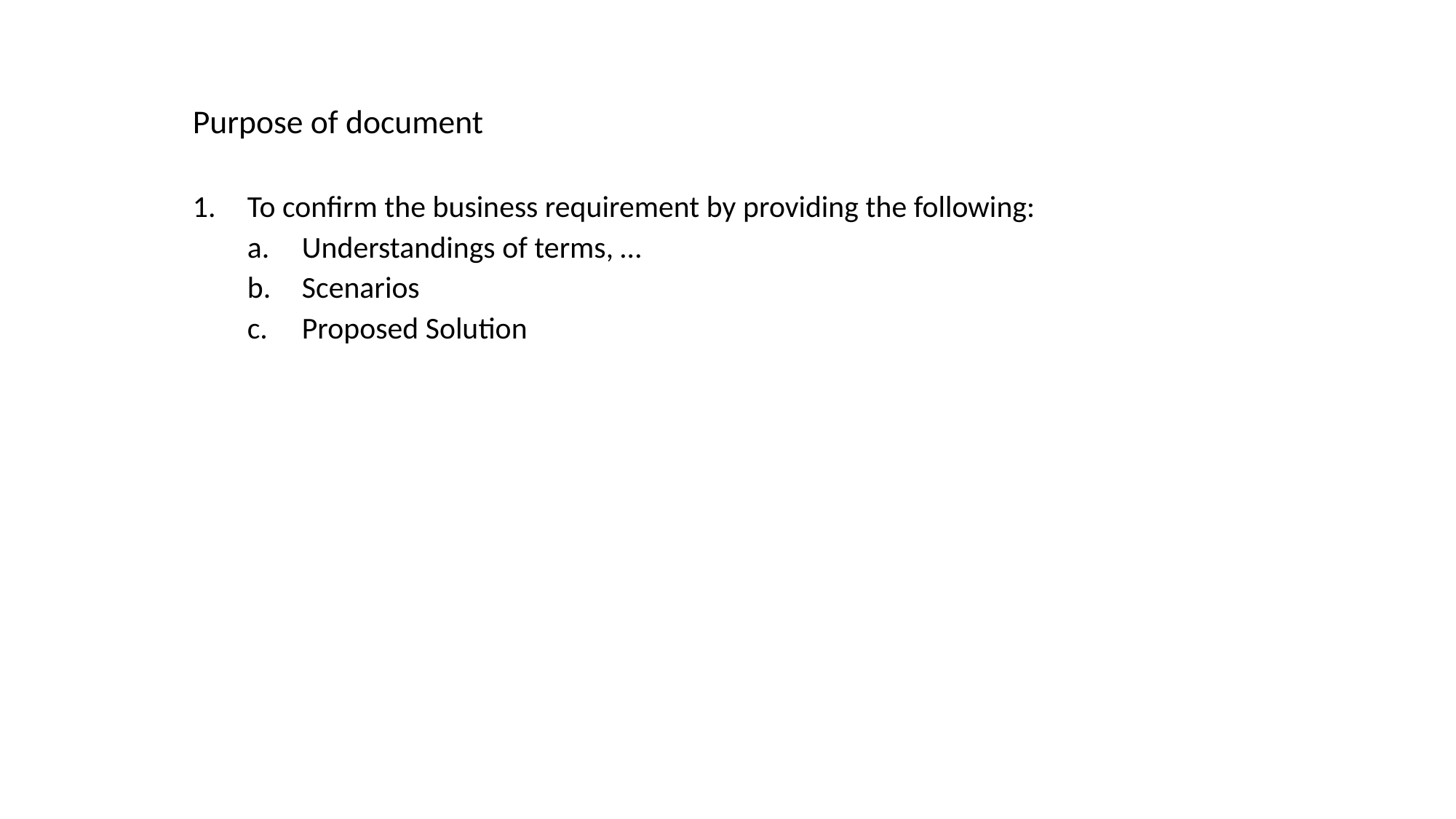

# Purpose of document
To confirm the business requirement by providing the following:
Understandings of terms, …
Scenarios
Proposed Solution